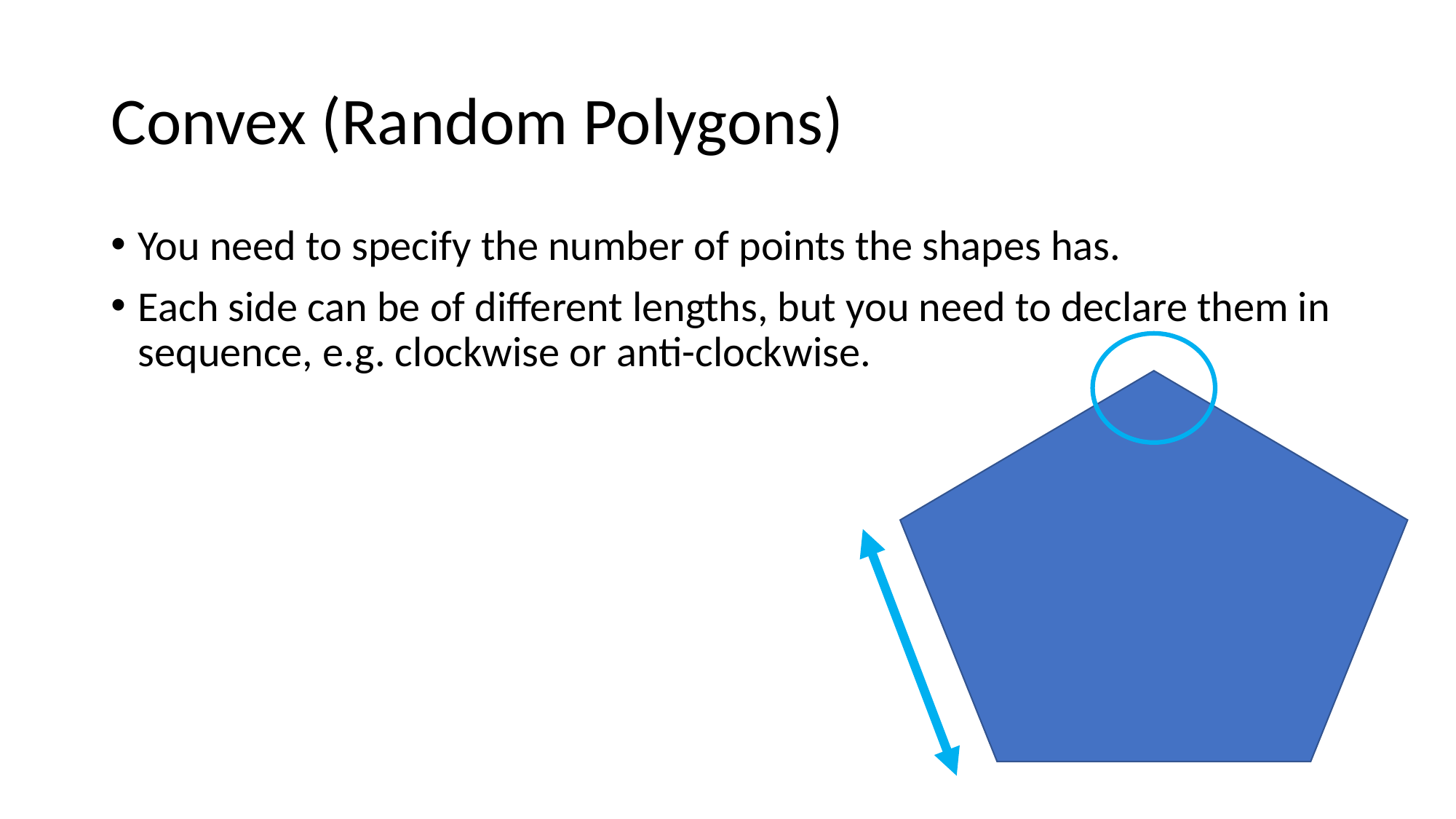

# Convex (Random Polygons)
You need to specify the number of points the shapes has.
Each side can be of different lengths, but you need to declare them in sequence, e.g. clockwise or anti-clockwise.